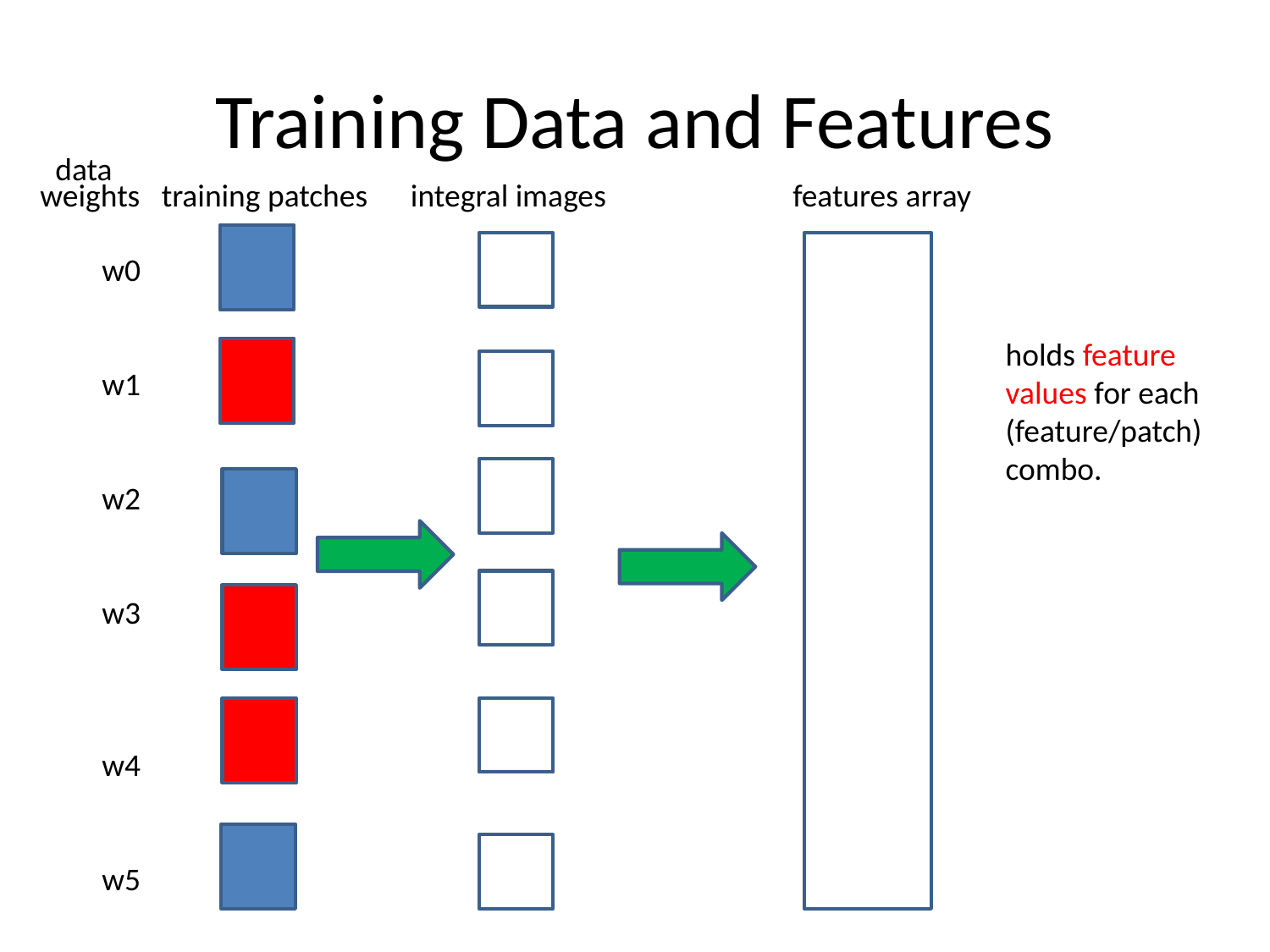

# Training Data and Features
data
weights   training patches      integral images                          features array

w0

w1

w2

w3

w4

w5
holds feature
values for each
(feature/patch)
combo.